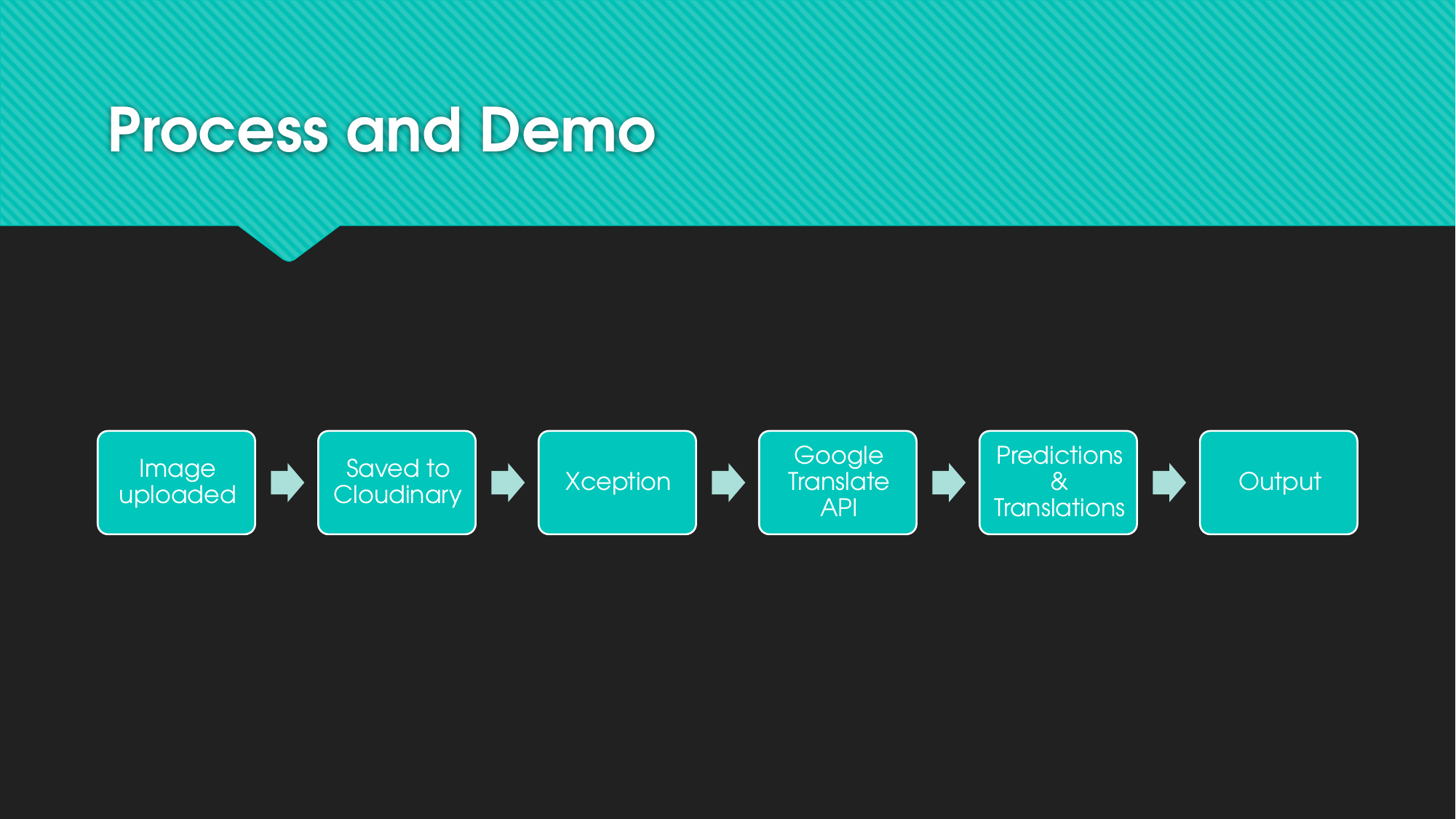

# Process and Demo
Image uploaded

Saved to Cloudinary

Xception

Google Translate API

Predictions & Translations

Output